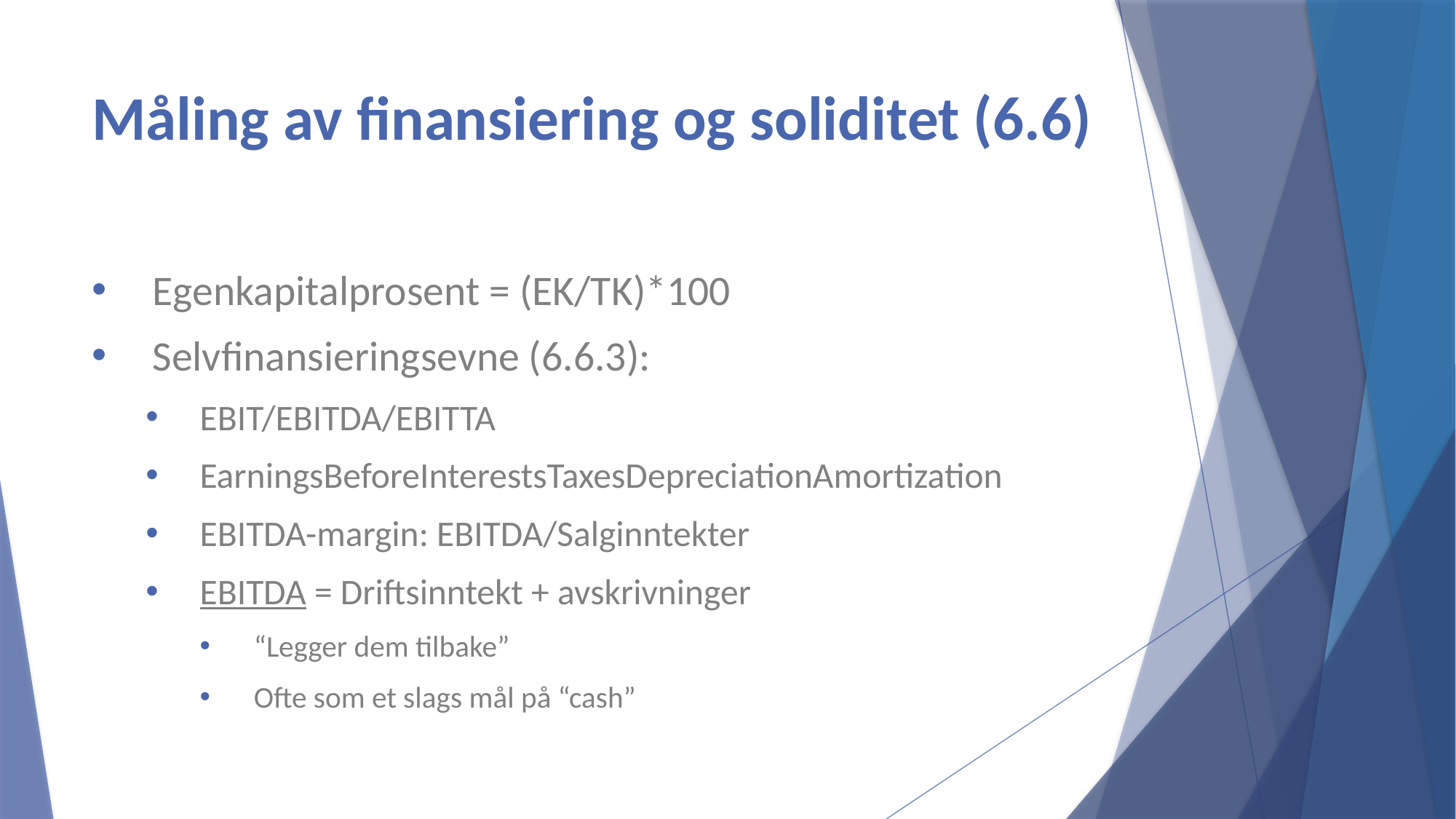

# Måling av finansiering og soliditet (6.6)
Egenkapitalprosent = (EK/TK)*100
Selvfinansieringsevne (6.6.3):
EBIT/EBITDA/EBITTA
EarningsBeforeInterestsTaxesDepreciationAmortization
EBITDA-margin: EBITDA/Salginntekter
EBITDA = Driftsinntekt + avskrivninger
“Legger dem tilbake”
Ofte som et slags mål på “cash”